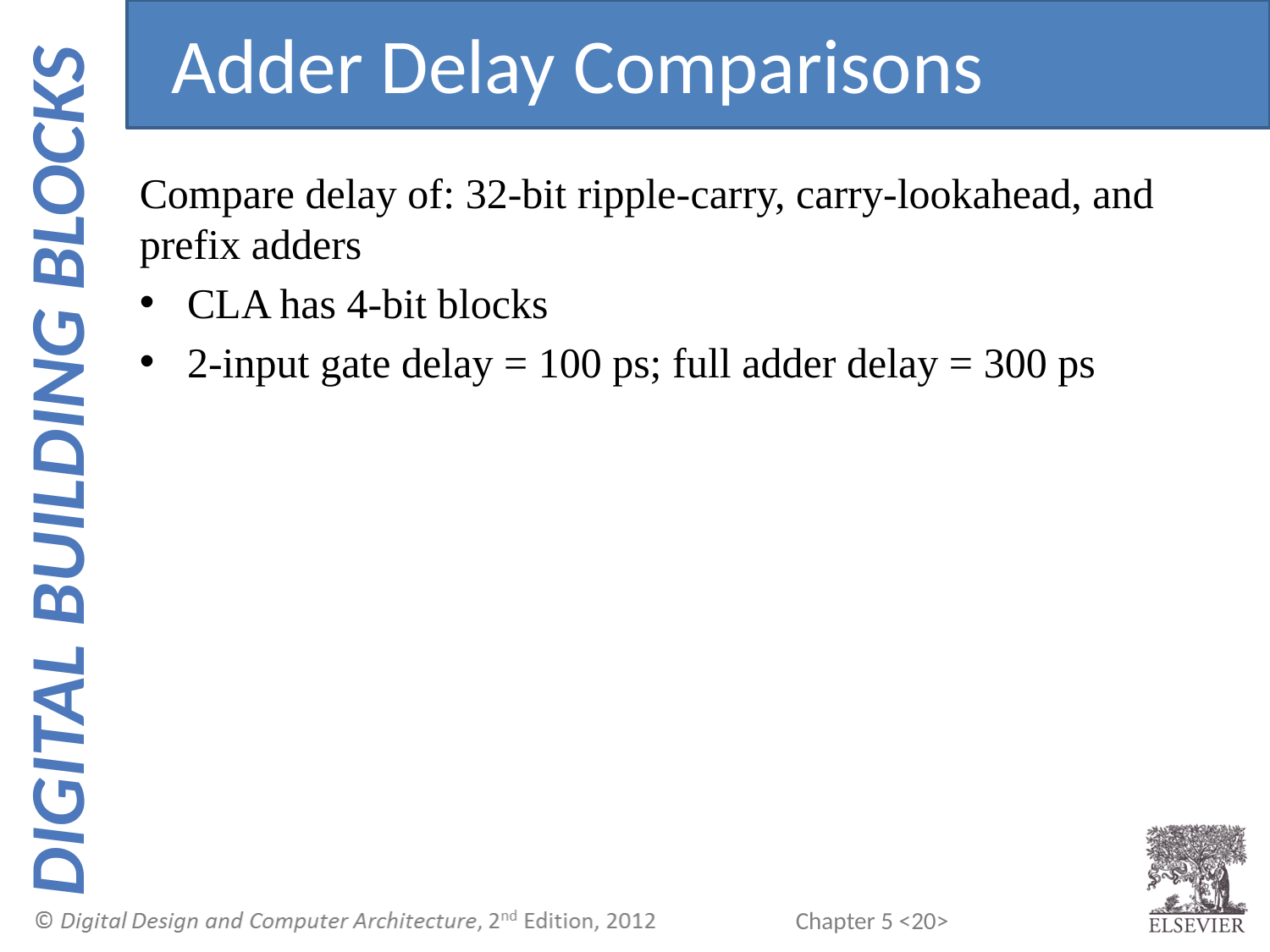

Adder Delay Comparisons
Compare delay of: 32-bit ripple-carry, carry-lookahead, and prefix adders
CLA has 4-bit blocks
2-input gate delay = 100 ps; full adder delay = 300 ps